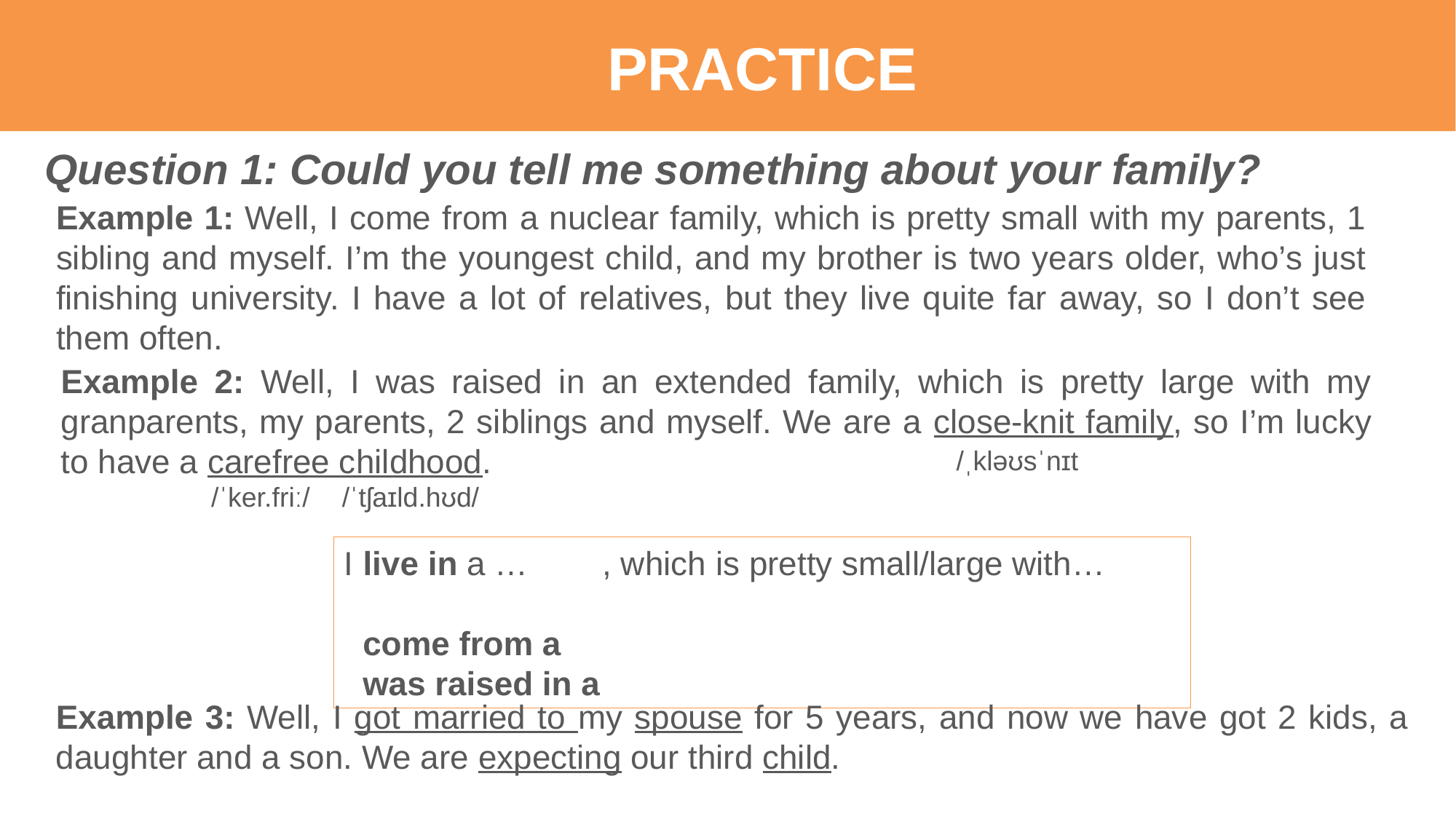

PRACTICE
Question 1: Could you tell me something about your family?
Example 1: Well, I come from a nuclear family, which is pretty small with my parents, 1 sibling and myself. I’m the youngest child, and my brother is two years older, who’s just finishing university. I have a lot of relatives, but they live quite far away, so I don’t see them often.
Example 2: Well, I was raised in an extended family, which is pretty large with my granparents, my parents, 2 siblings and myself. We are a close-knit family, so I’m lucky to have a carefree childhood.
 /ˌkləʊsˈnɪt
/ˈker.friː/
 /ˈtʃaɪld.hʊd/
I live in a …        , which is pretty small/large with…
  come from a
  was raised in a
Example 3: Well, I got married to my spouse for 5 years, and now we have got 2 kids, a daughter and a son. We are expecting our third child.